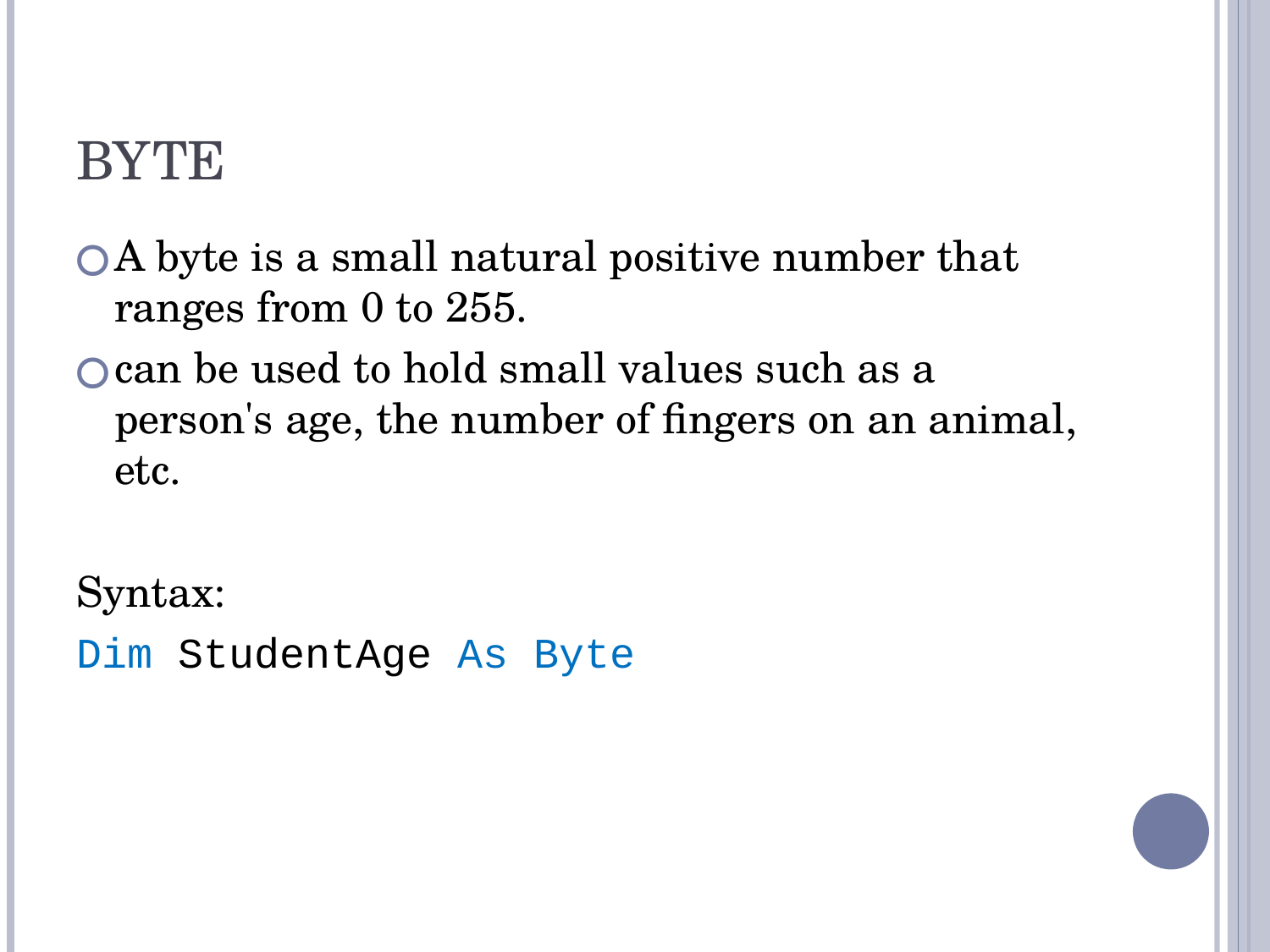

# Byte
A byte is a small natural positive number that ranges from 0 to 255.
can be used to hold small values such as a person's age, the number of fingers on an animal, etc.

Syntax:
Dim StudentAge As Byte